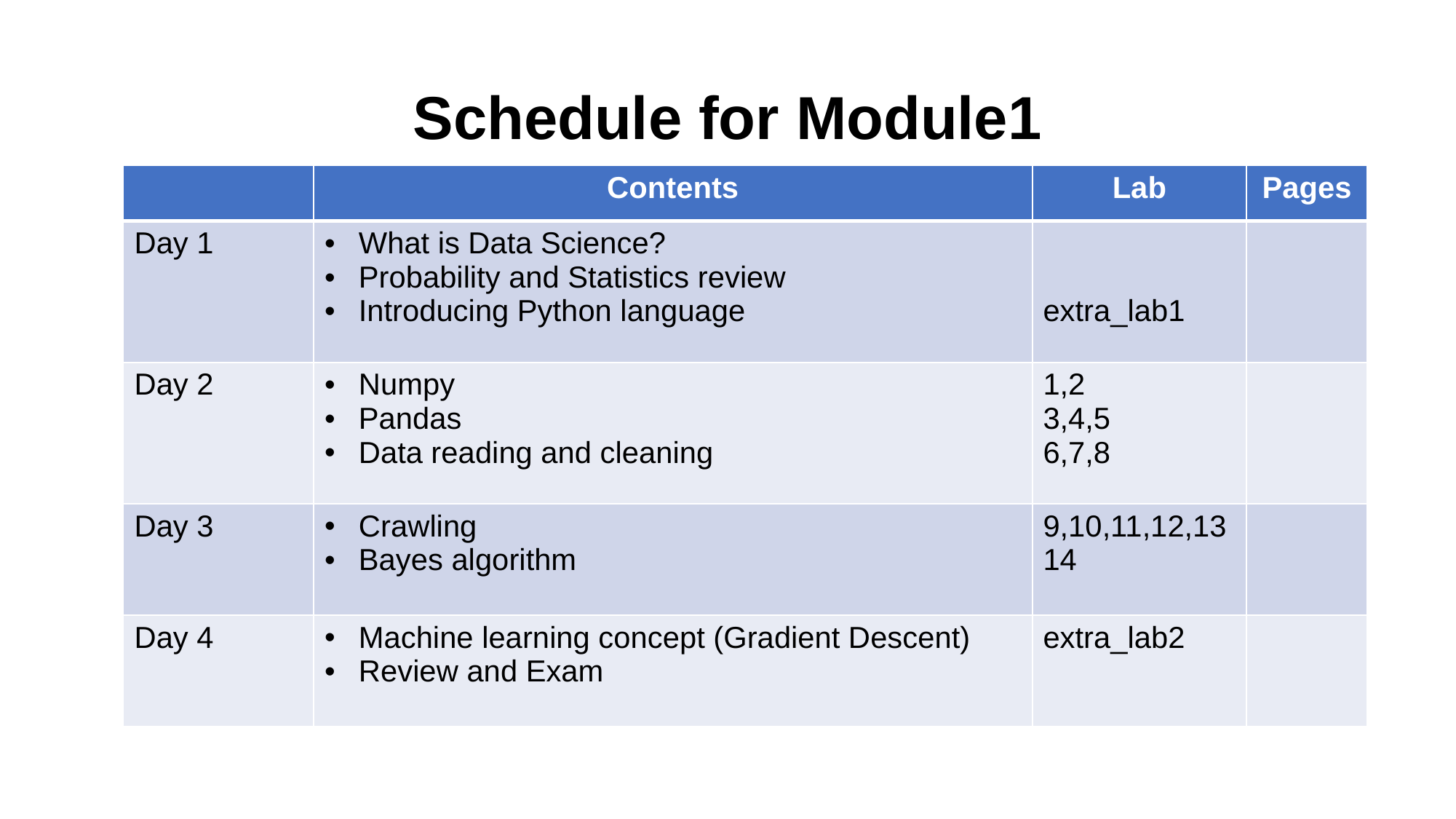

# Schedule for Module1
|  | Contents | Lab | Pages |
| --- | --- | --- | --- |
| Day 1 | What is Data Science? Probability and Statistics review Introducing Python language | extra\_lab1 |  |
| Day 2 | Numpy Pandas Data reading and cleaning | 1,2 3,4,5 6,7,8 |  |
| Day 3 | Crawling Bayes algorithm | 9,10,11,12,13 14 |  |
| Day 4 | Machine learning concept (Gradient Descent) Review and Exam | extra\_lab2 |  |